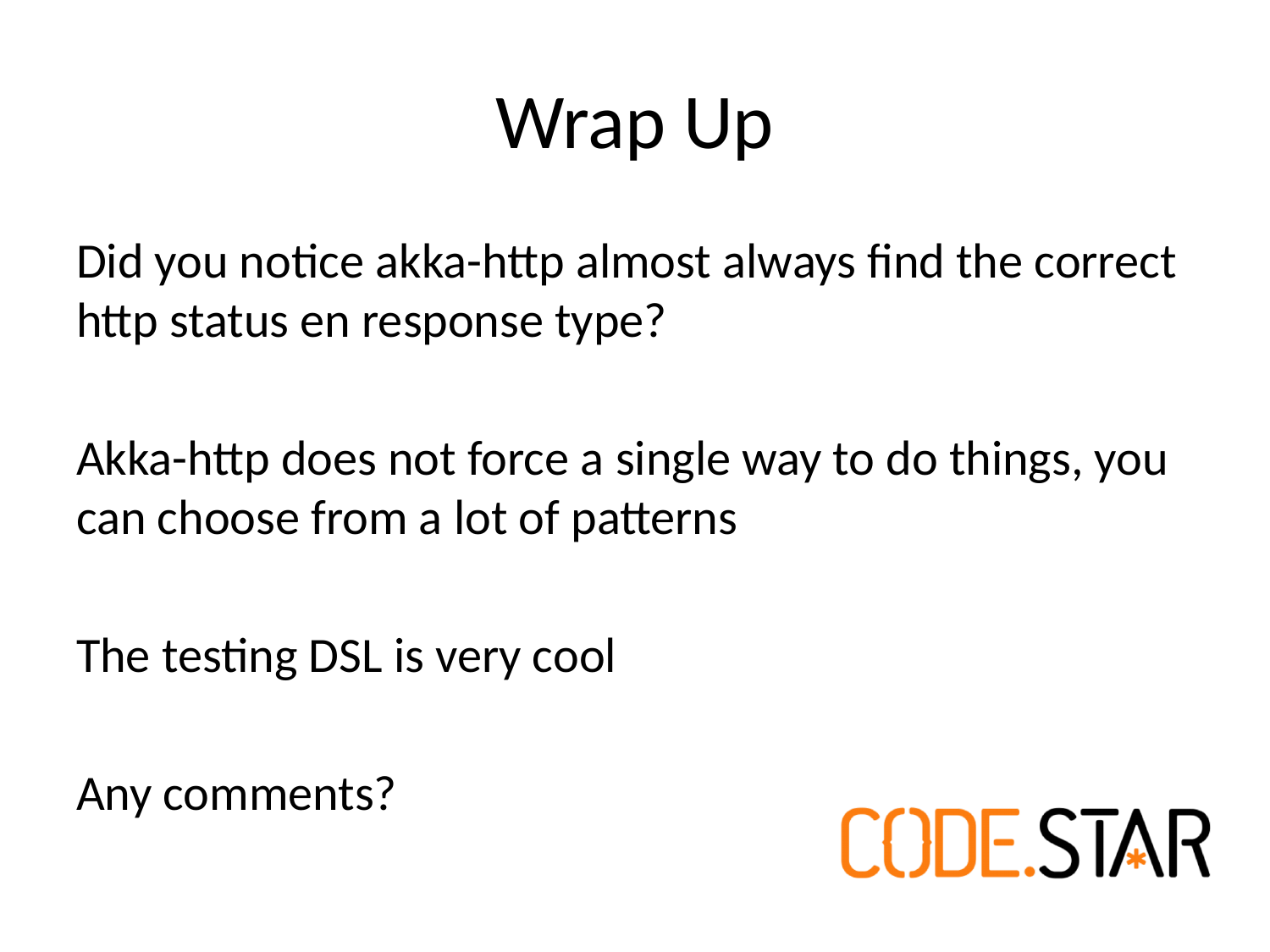

# Wrap Up
Did you notice akka-http almost always find the correct http status en response type?

Akka-http does not force a single way to do things, you can choose from a lot of patterns

The testing DSL is very cool

Any comments?